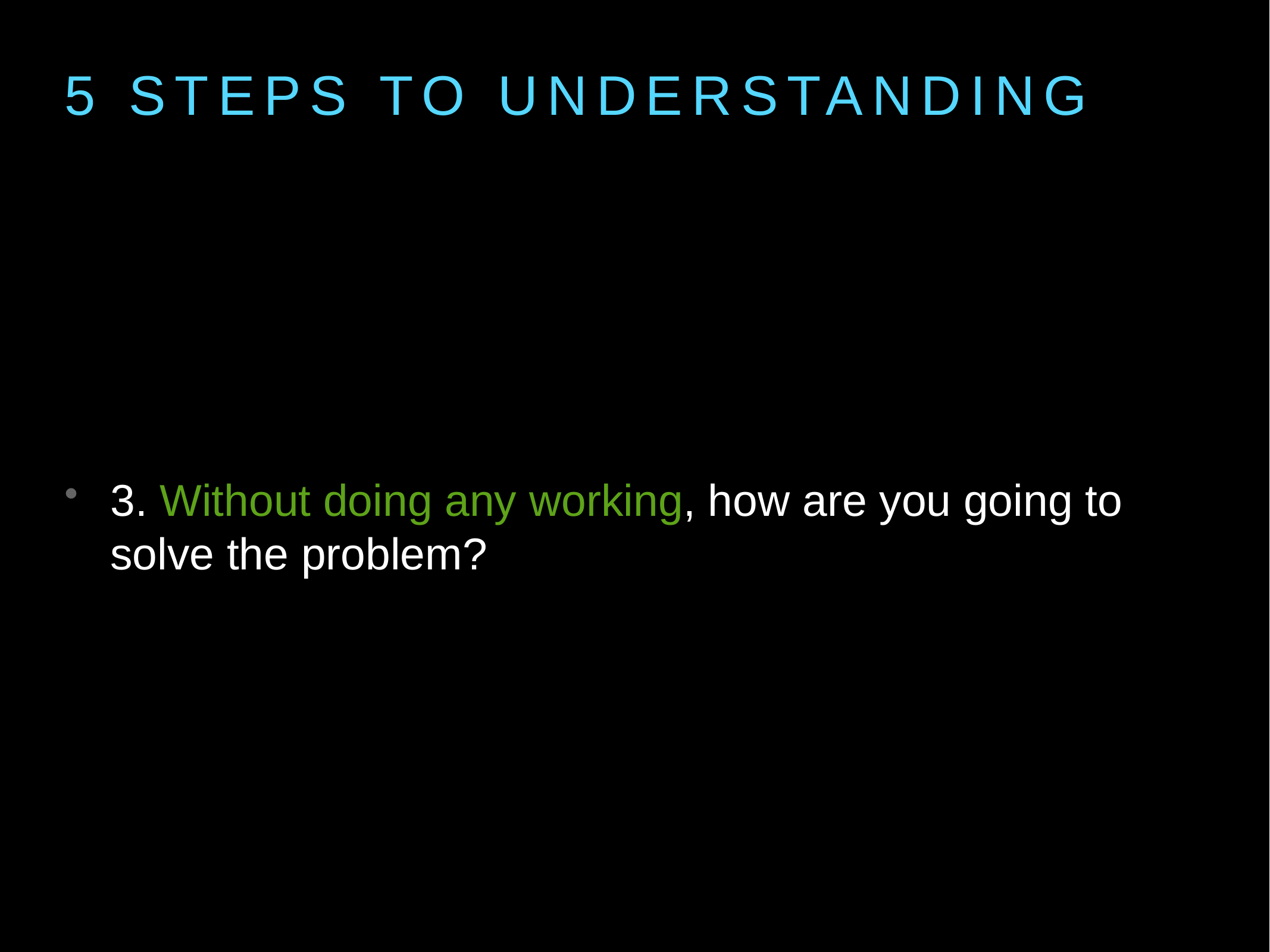

# 5 Steps to understanding
3. Without doing any working, how are you going to solve the problem?